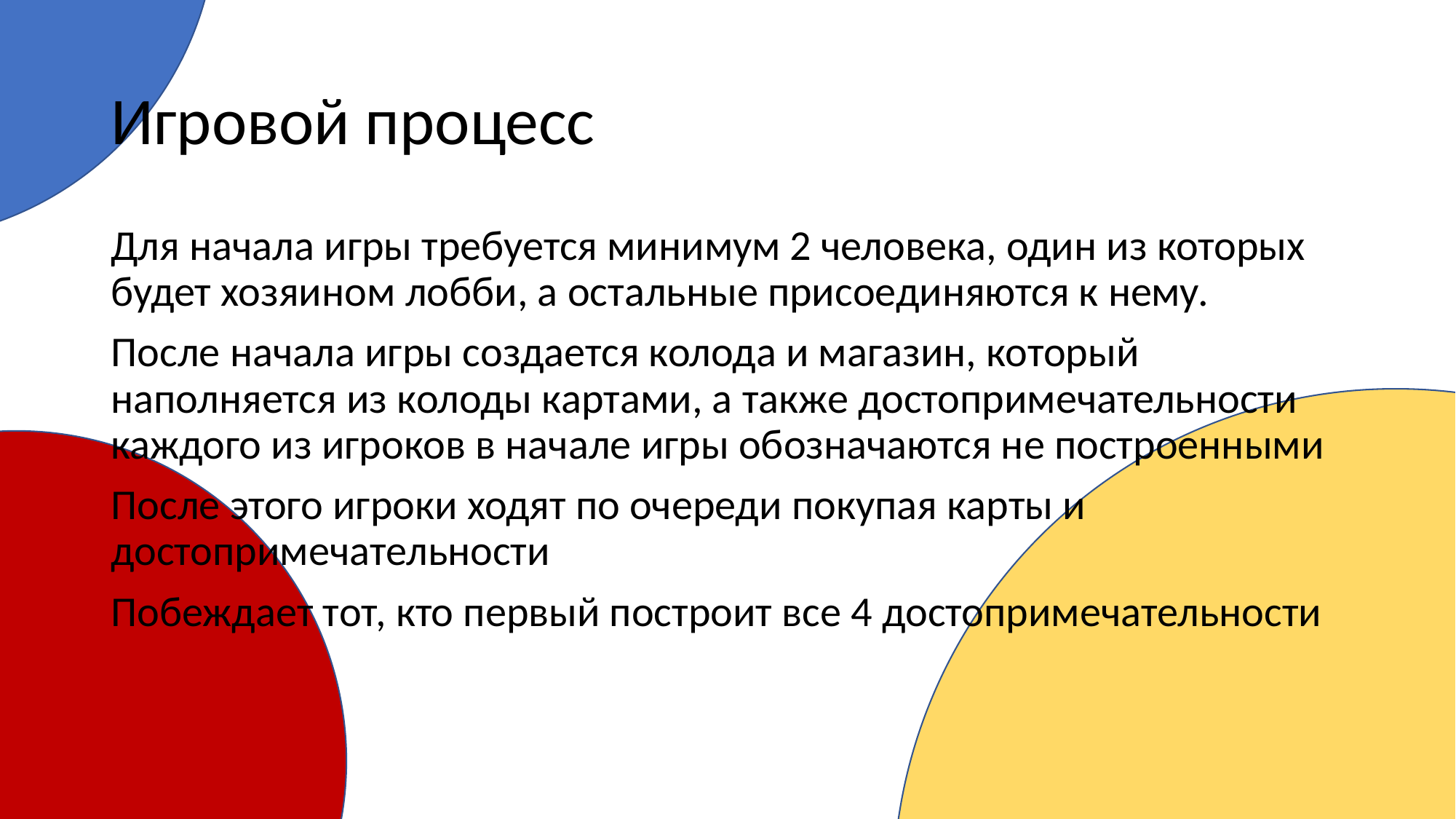

# Игровой процесс
Для начала игры требуется минимум 2 человека, один из которых будет хозяином лобби, а остальные присоединяются к нему.
После начала игры создается колода и магазин, который наполняется из колоды картами, а также достопримечательности каждого из игроков в начале игры обозначаются не построенными
После этого игроки ходят по очереди покупая карты и достопримечательности
Побеждает тот, кто первый построит все 4 достопримечательности